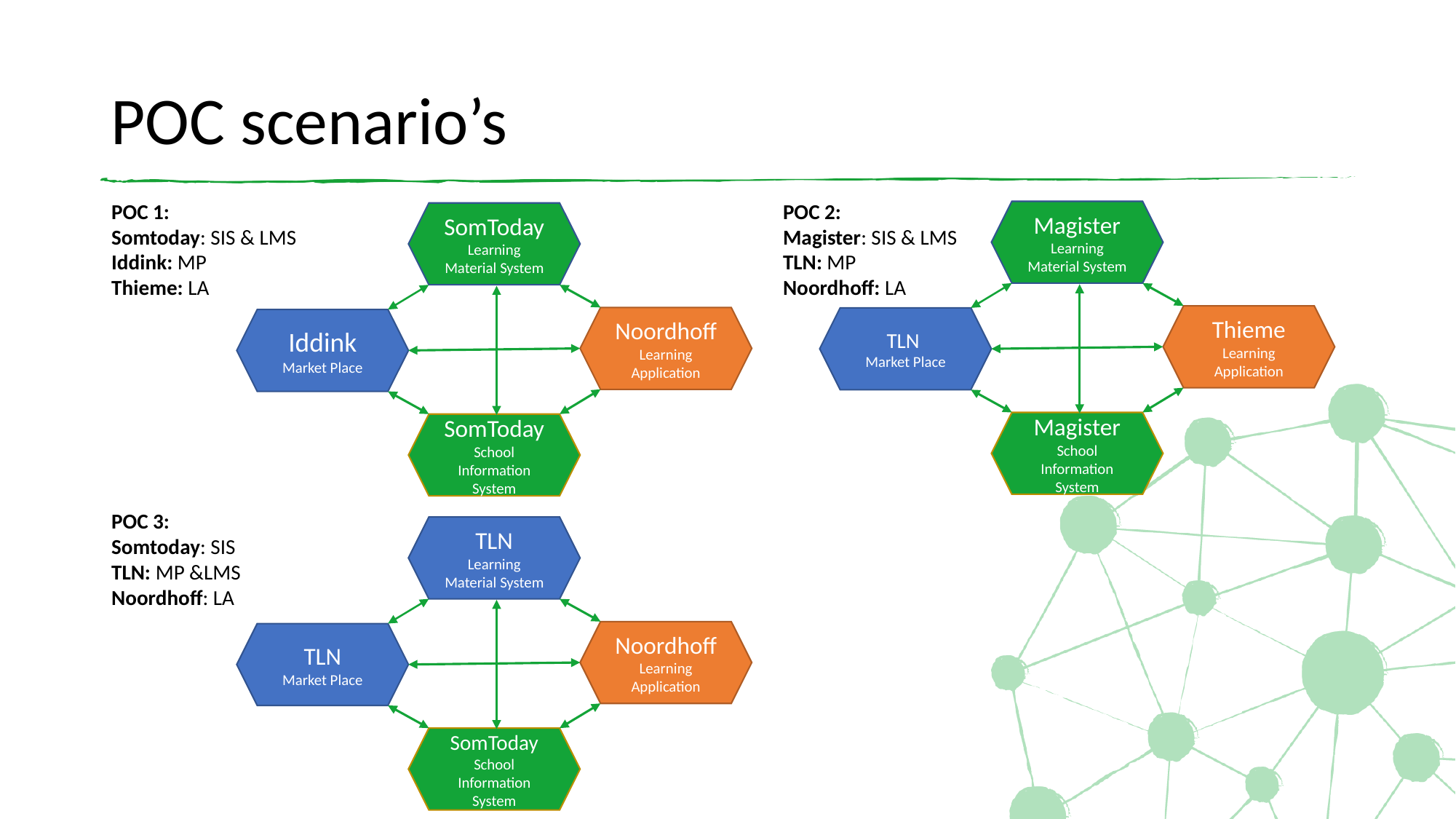

# POC scenario’s
POC 2:
Magister: SIS & LMS
TLN: MP
Noordhoff: LA
POC 1:
Somtoday: SIS & LMS
Iddink: MP
Thieme: LA
Magister
Learning Material System
SomToday
Learning Material System
Thieme
Learning Application
Noordhoff
Learning Application
TLN
Market Place
Iddink
Market Place
Magister
School
Information System
SomToday
School
Information System
POC 3:
Somtoday: SIS
TLN: MP &LMS
Noordhoff: LA
TLN
Learning Material System
Noordhoff
Learning Application
TLN
Market Place
SomToday School
Information System